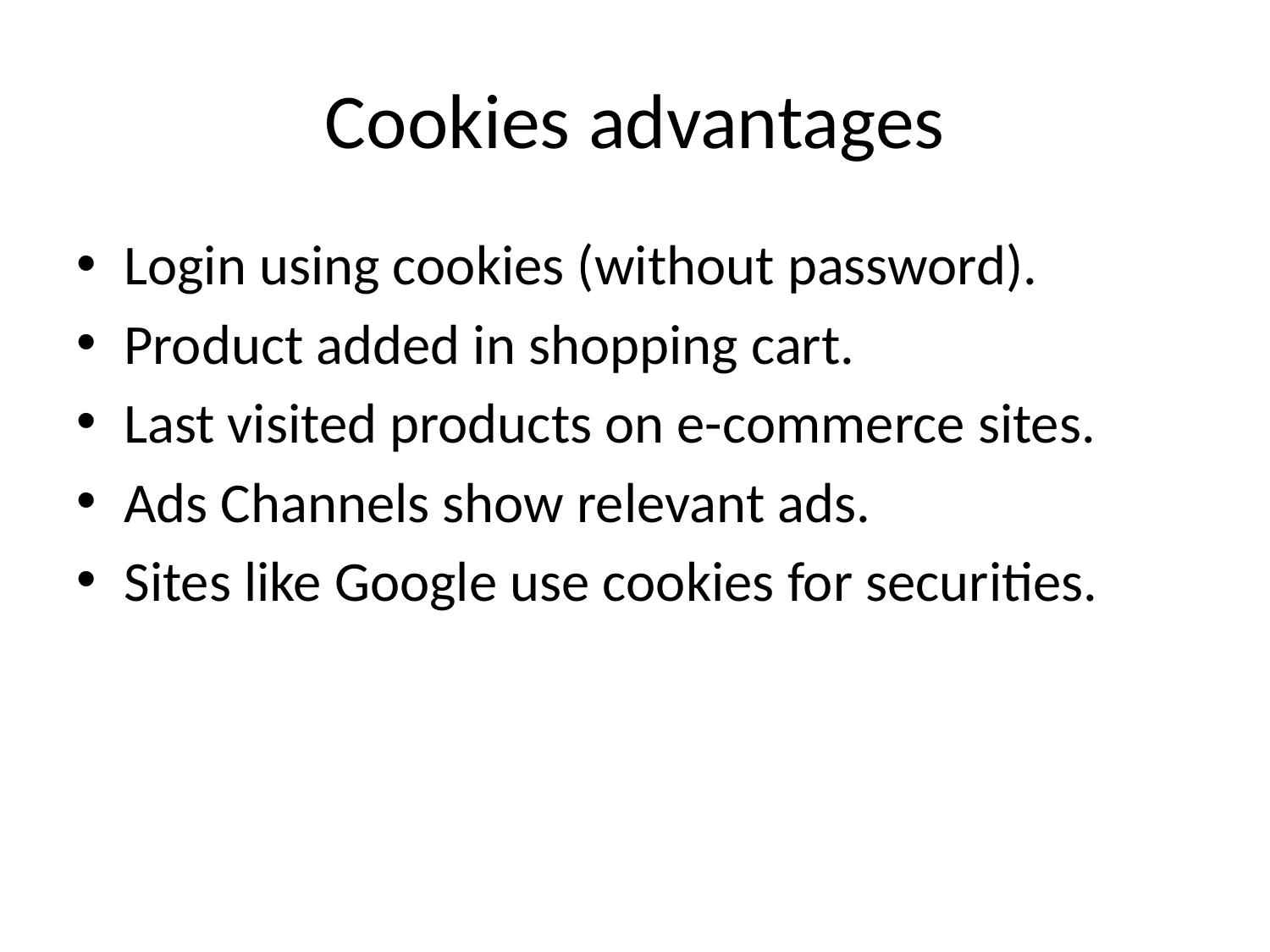

# Cookies advantages
Login using cookies (without password).
Product added in shopping cart.
Last visited products on e-commerce sites.
Ads Channels show relevant ads.
Sites like Google use cookies for securities.